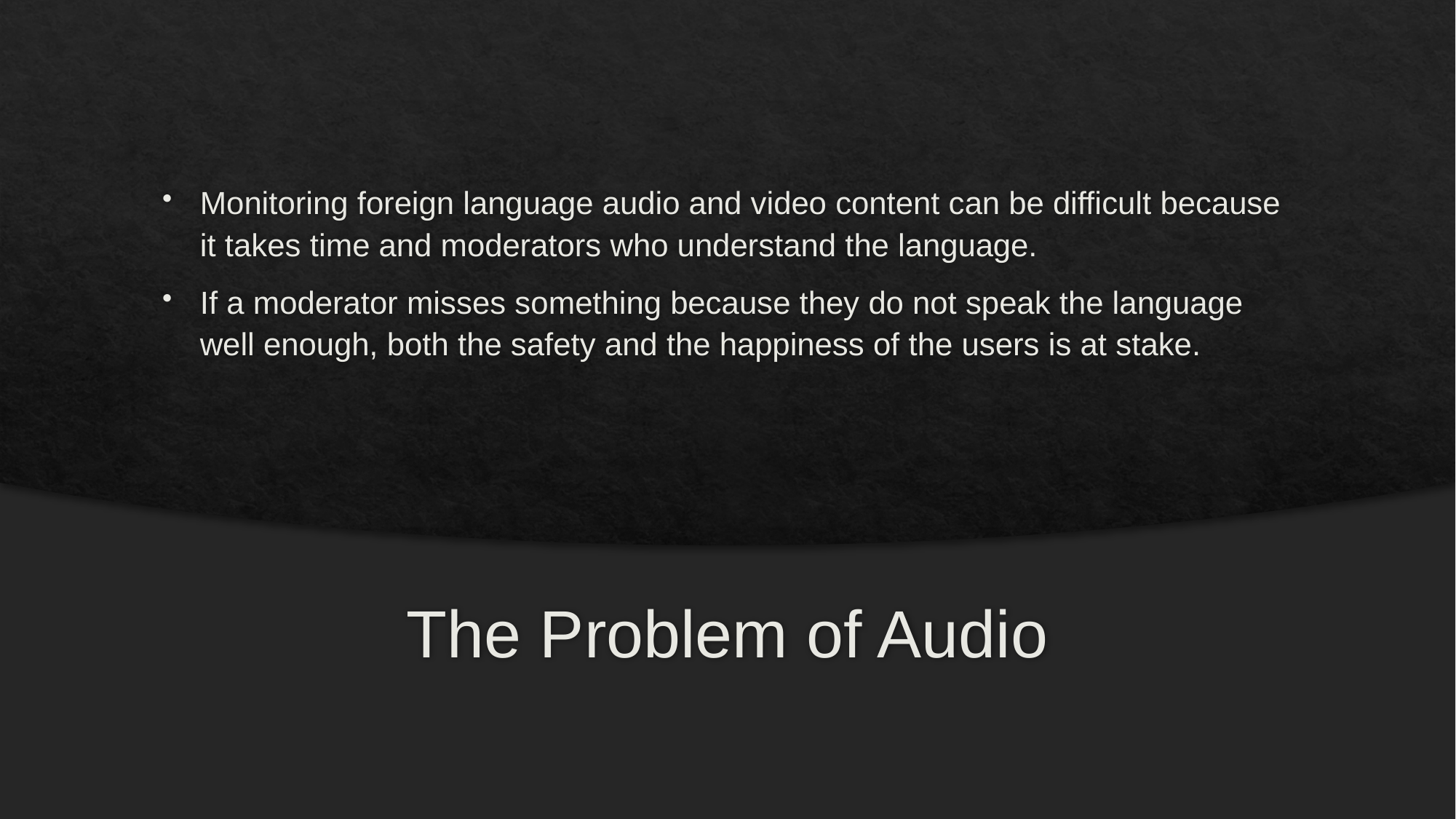

Monitoring foreign language audio and video content can be difficult because it takes time and moderators who understand the language.
If a moderator misses something because they do not speak the language well enough, both the safety and the happiness of the users is at stake.
# The Problem of Audio